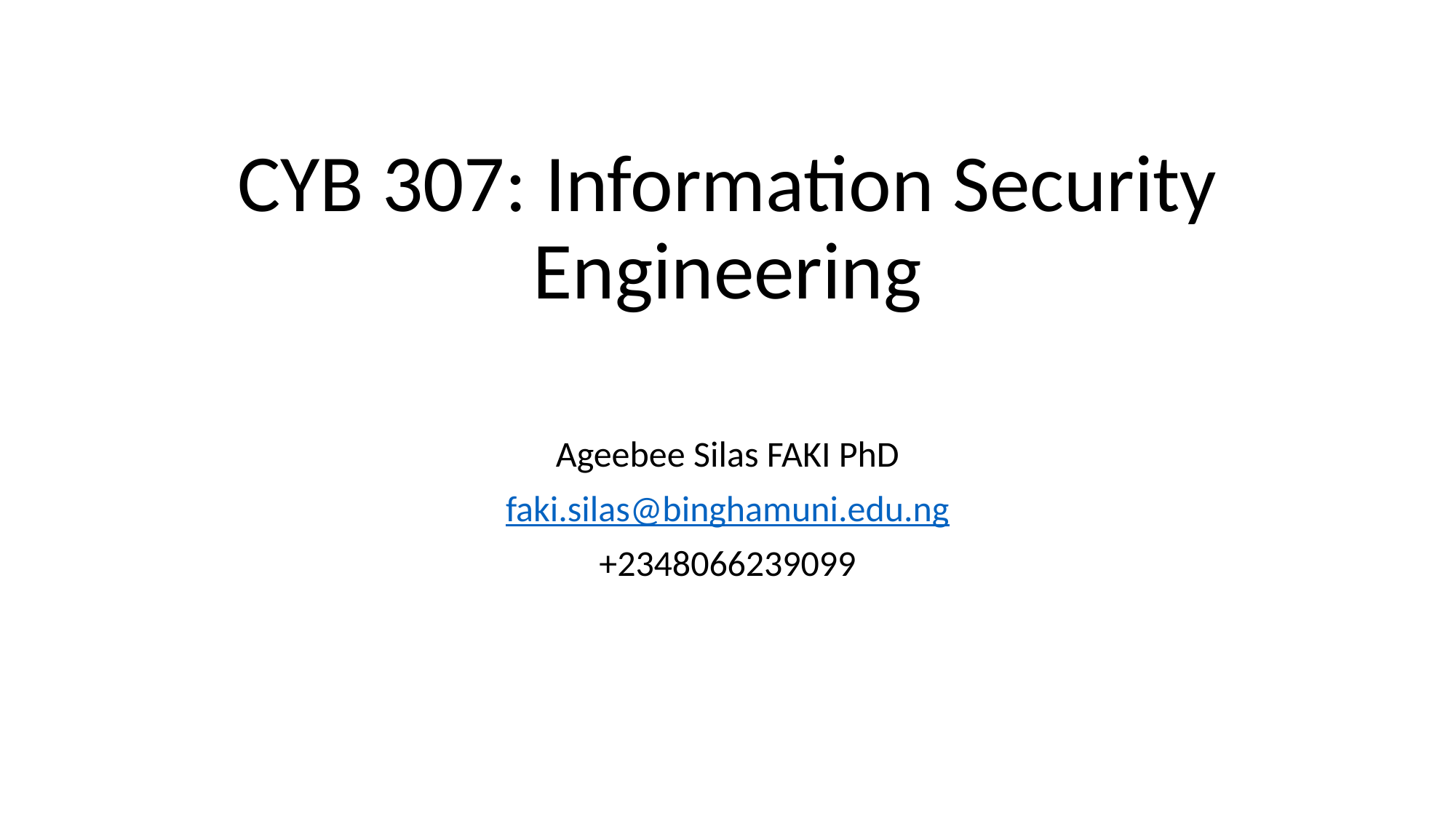

# CYB 307: Information Security Engineering
Ageebee Silas FAKI PhD
faki.silas@binghamuni.edu.ng
+2348066239099